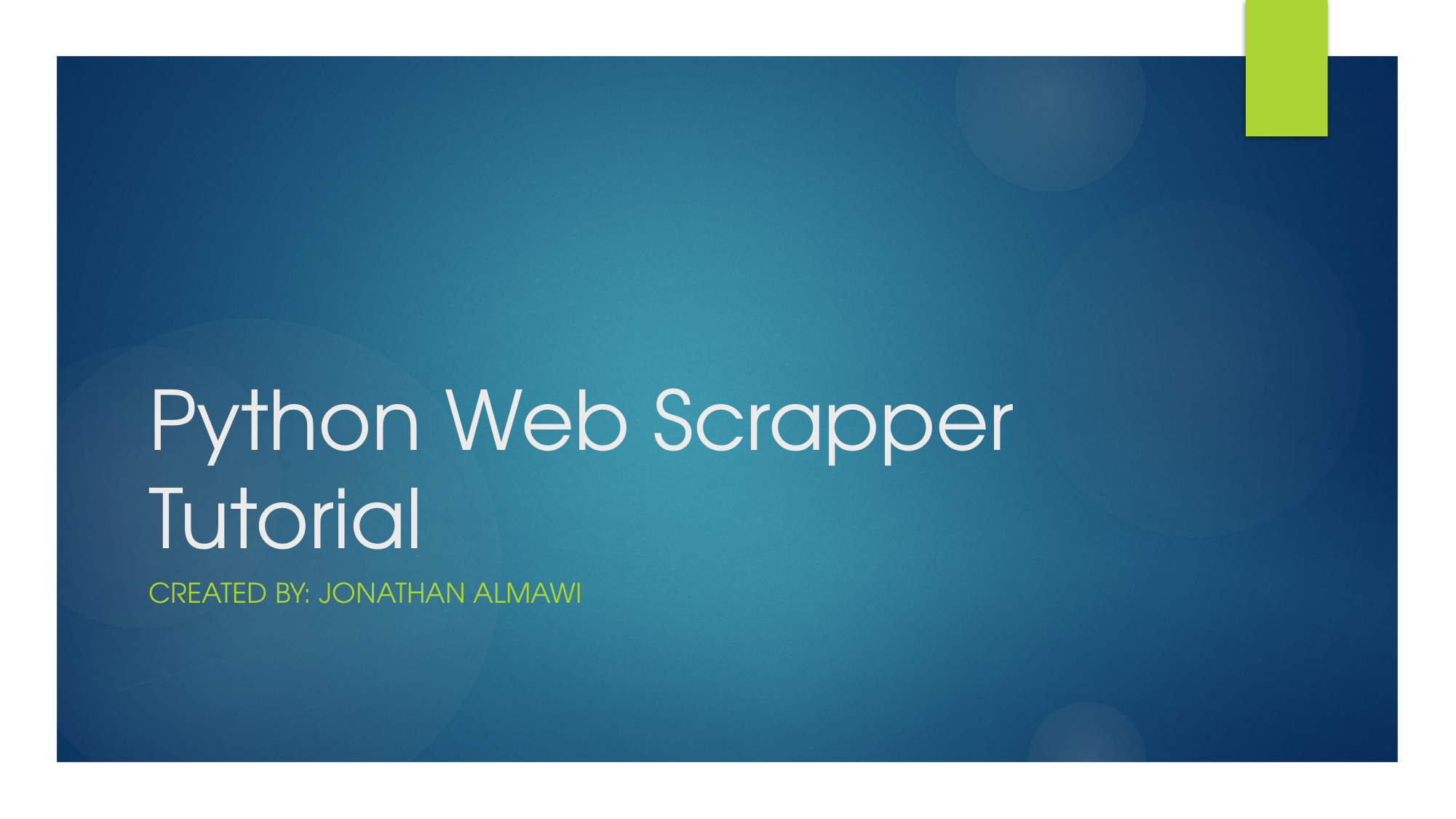

# Python Web Scrapper Tutorial
Created By: Jonathan Almawi